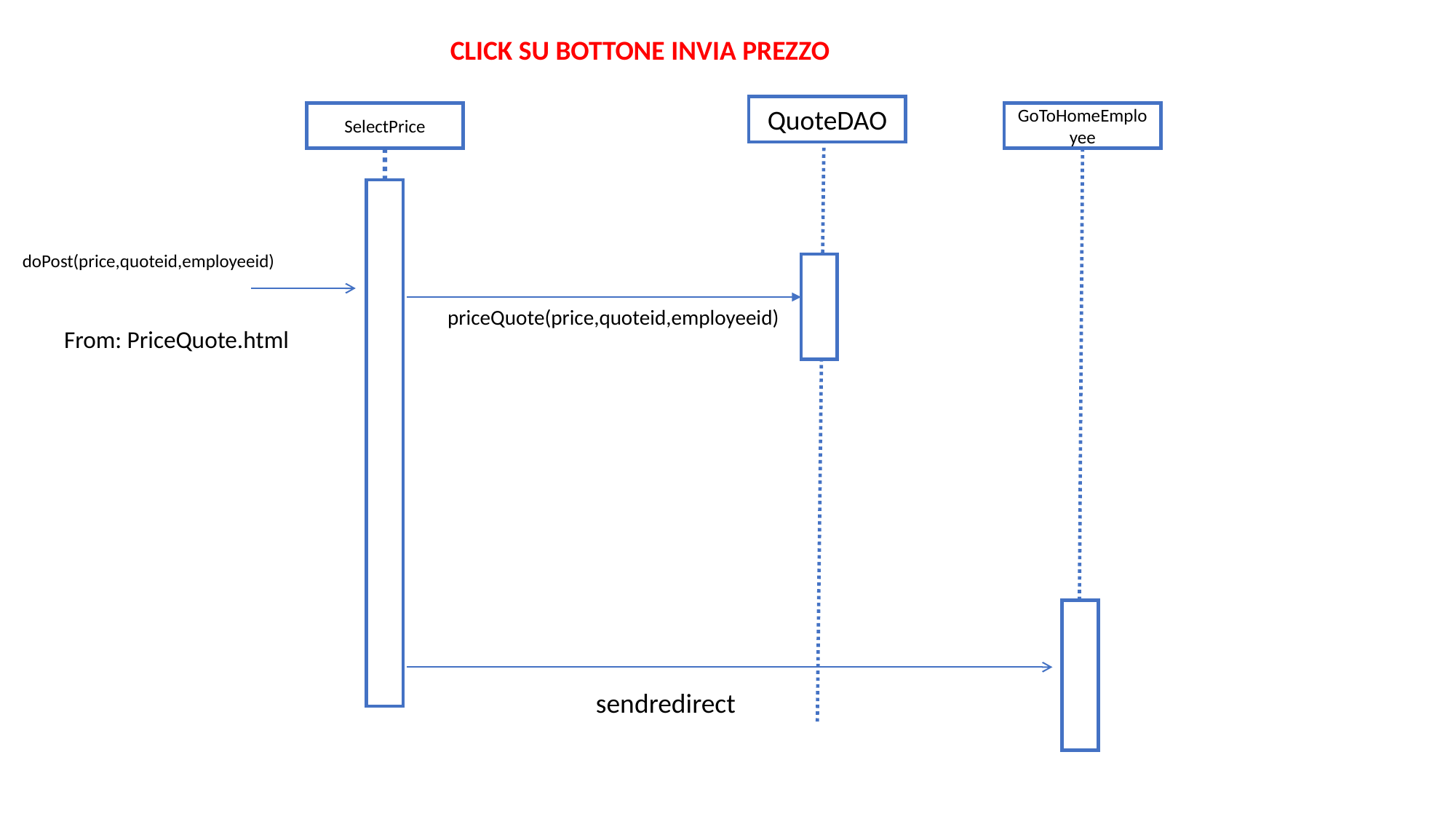

CLICK SU BOTTONE INVIA PREZZO
QuoteDAO
SelectPrice
GoToHomeEmployee

doPost(price,quoteid,employeeid)

From: PriceQuote.html
priceQuote(price,quoteid,employeeid)

sendredirect